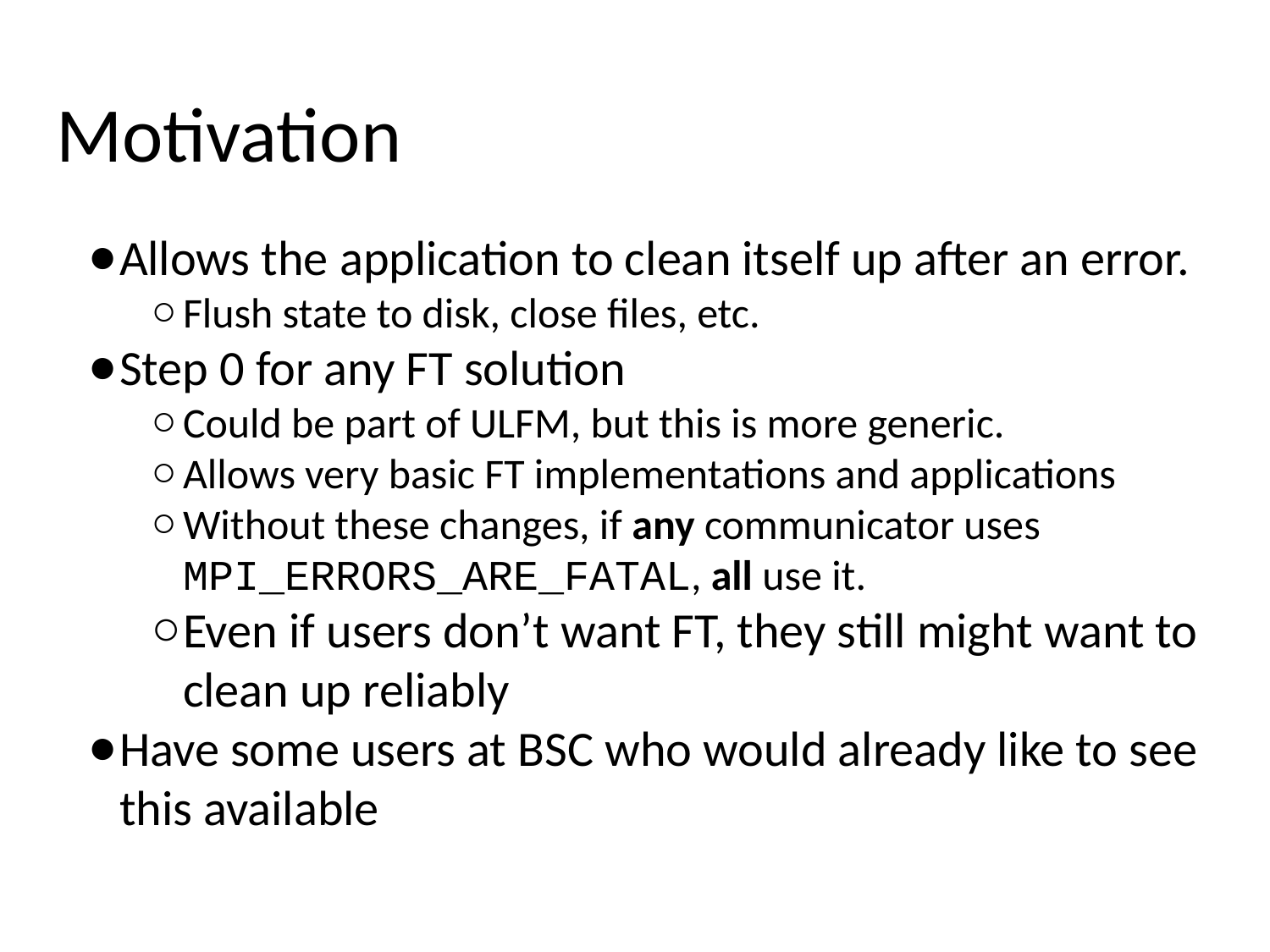

# Motivation
Allows the application to clean itself up after an error.
Flush state to disk, close files, etc.
Step 0 for any FT solution
Could be part of ULFM, but this is more generic.
Allows very basic FT implementations and applications
Without these changes, if any communicator uses MPI_ERRORS_ARE_FATAL, all use it.
Even if users don’t want FT, they still might want to clean up reliably
Have some users at BSC who would already like to see this available